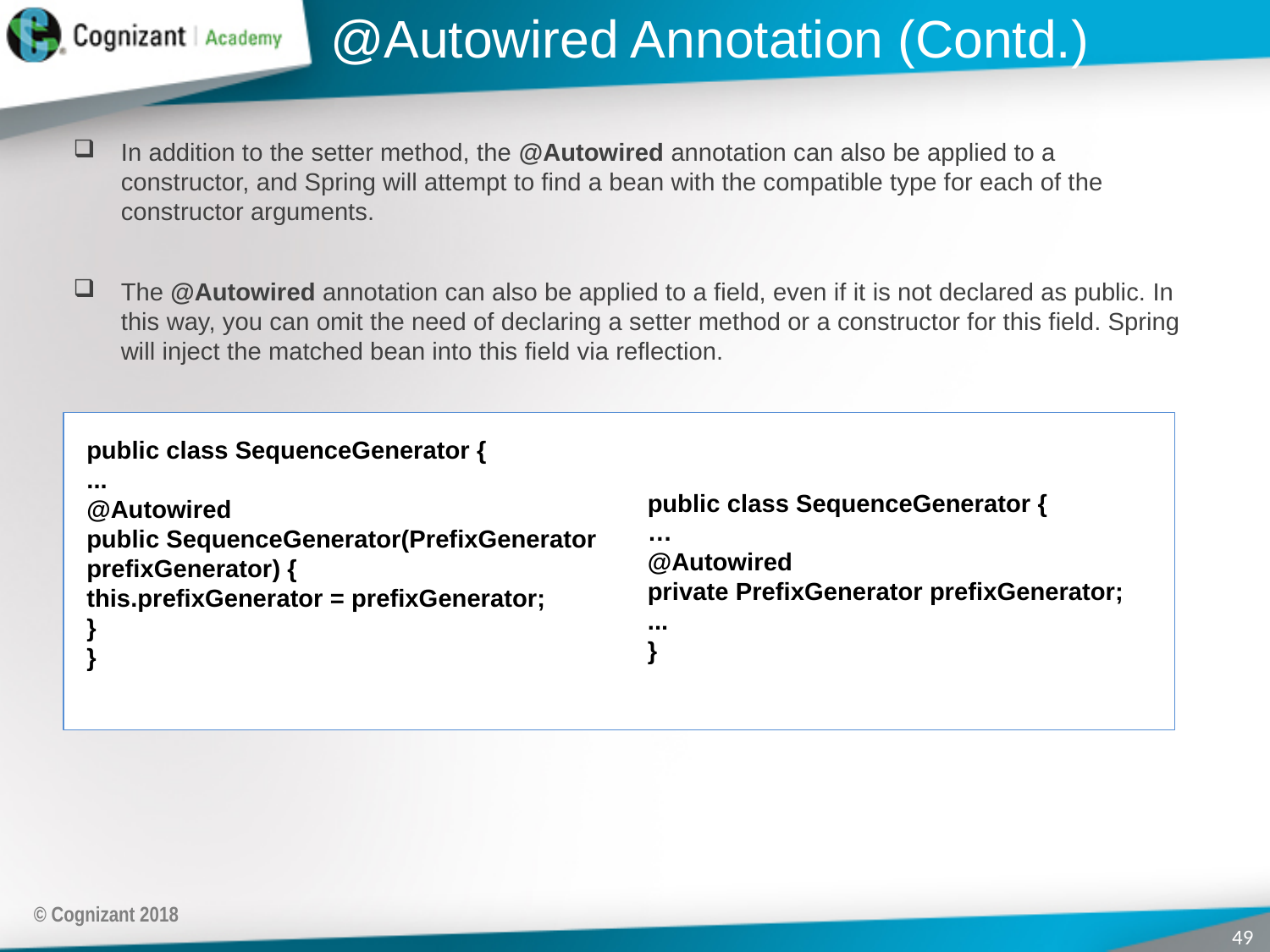

# @Autowired Annotation (Contd.)
In addition to the setter method, the @Autowired annotation can also be applied to a constructor, and Spring will attempt to find a bean with the compatible type for each of the constructor arguments.

The @Autowired annotation can also be applied to a field, even if it is not declared as public. In this way, you can omit the need of declaring a setter method or a constructor for this field. Spring will inject the matched bean into this field via reflection.

Code:

public class SequenceGenerator {
...
@Autowired
public SequenceGenerator(PrefixGenerator prefixGenerator) {
this.prefixGenerator = prefixGenerator;
}
}
public class SequenceGenerator {
…
@Autowired
private PrefixGenerator prefixGenerator;
...
}
© Cognizant 2018
49